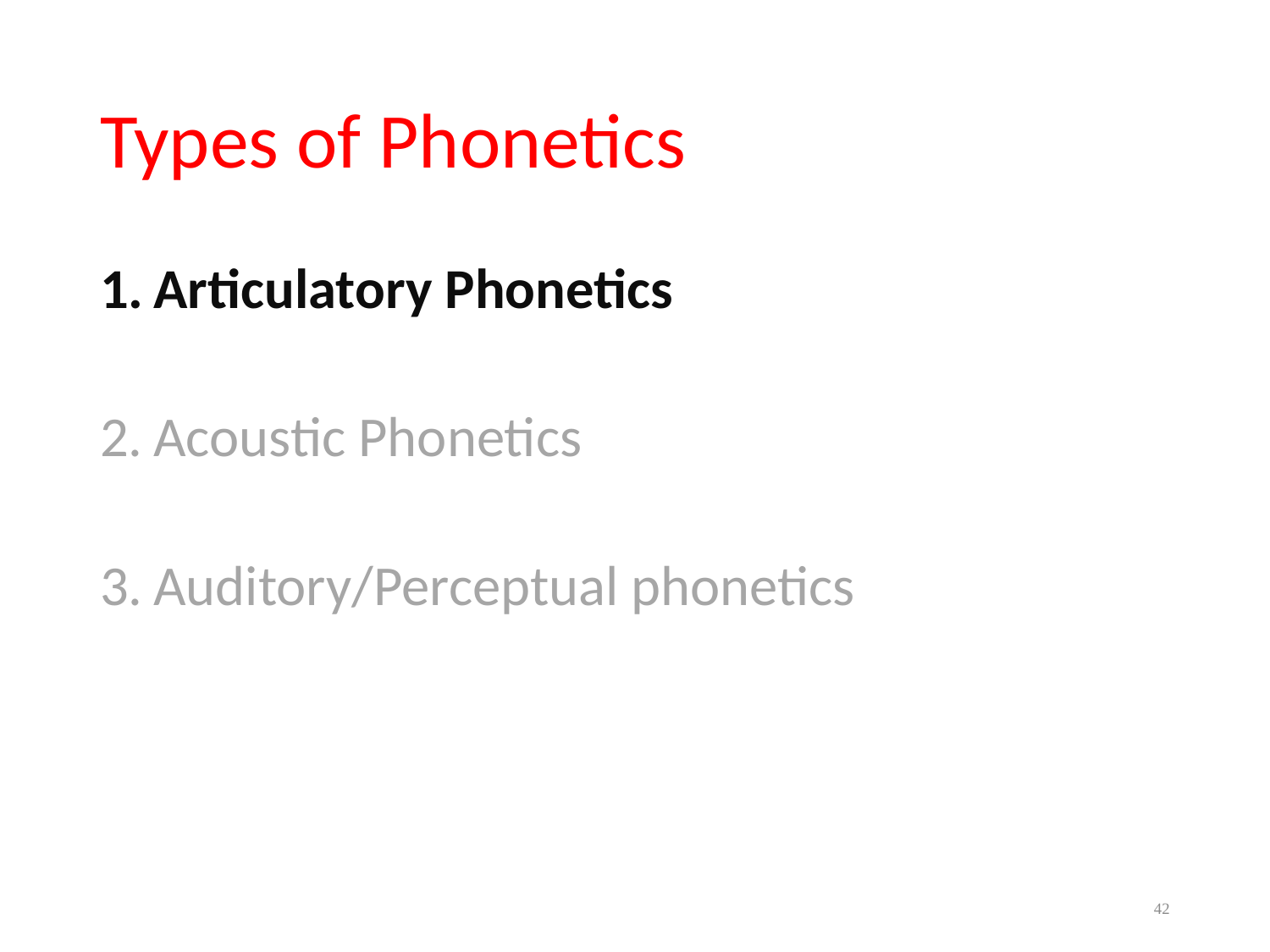

# Types of Phonetics
Articulatory Phonetics

Acoustic Phonetics

Auditory/Perceptual phonetics
42